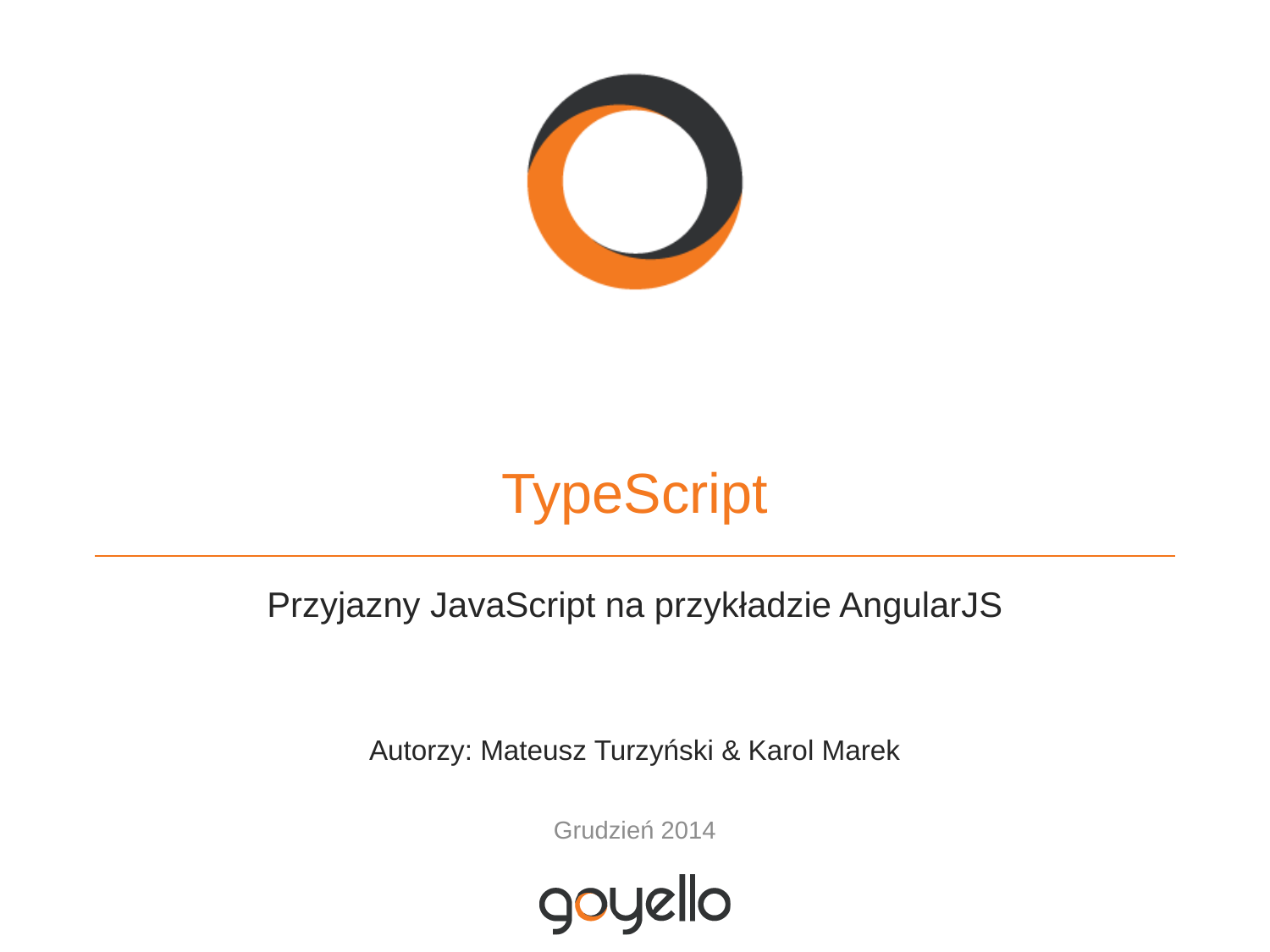

# TypeScript
Przyjazny JavaScript na przykładzie AngularJS
Autorzy: Mateusz Turzyński & Karol Marek
Grudzień 2014